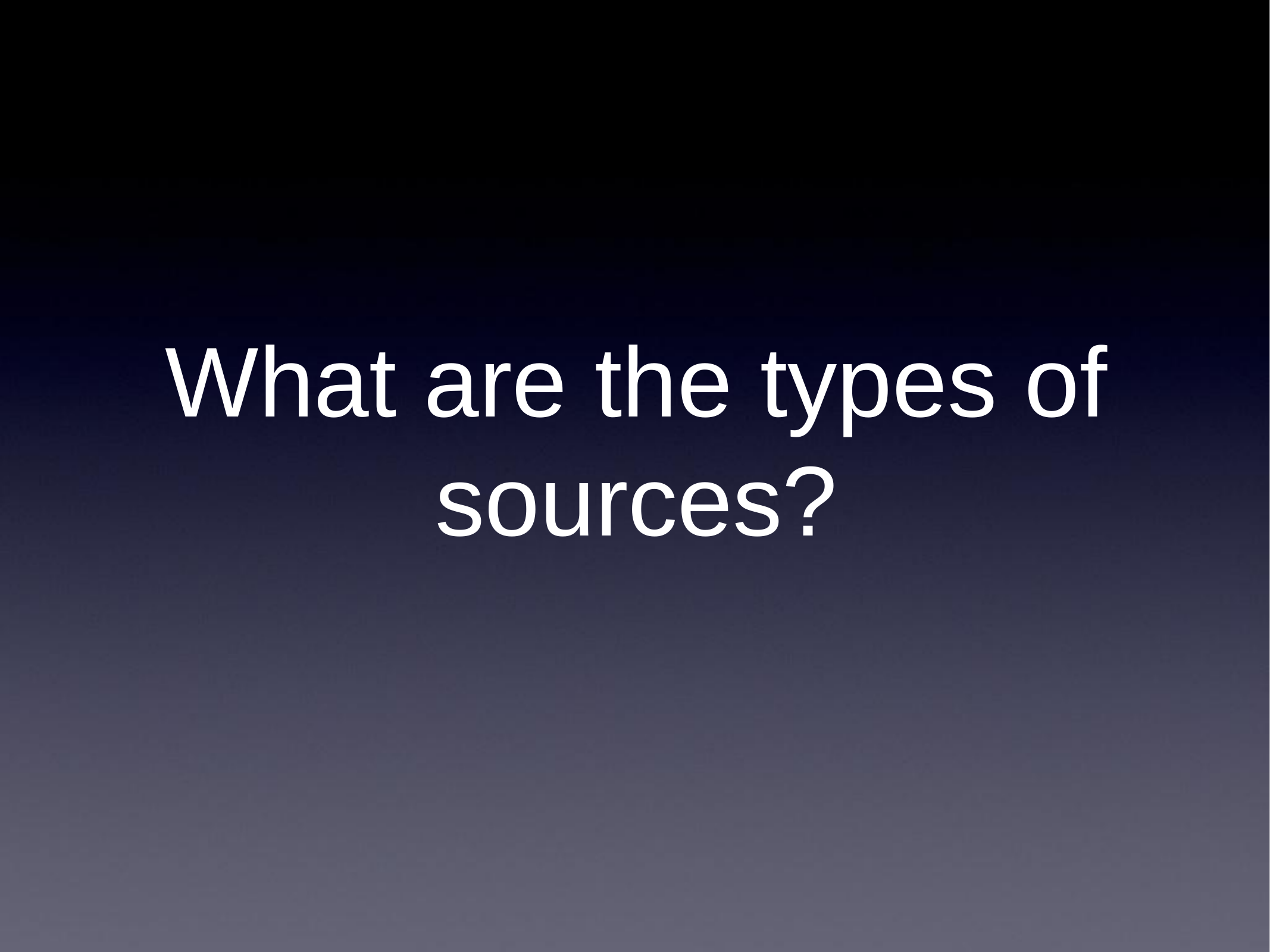

# What are the types of sources?